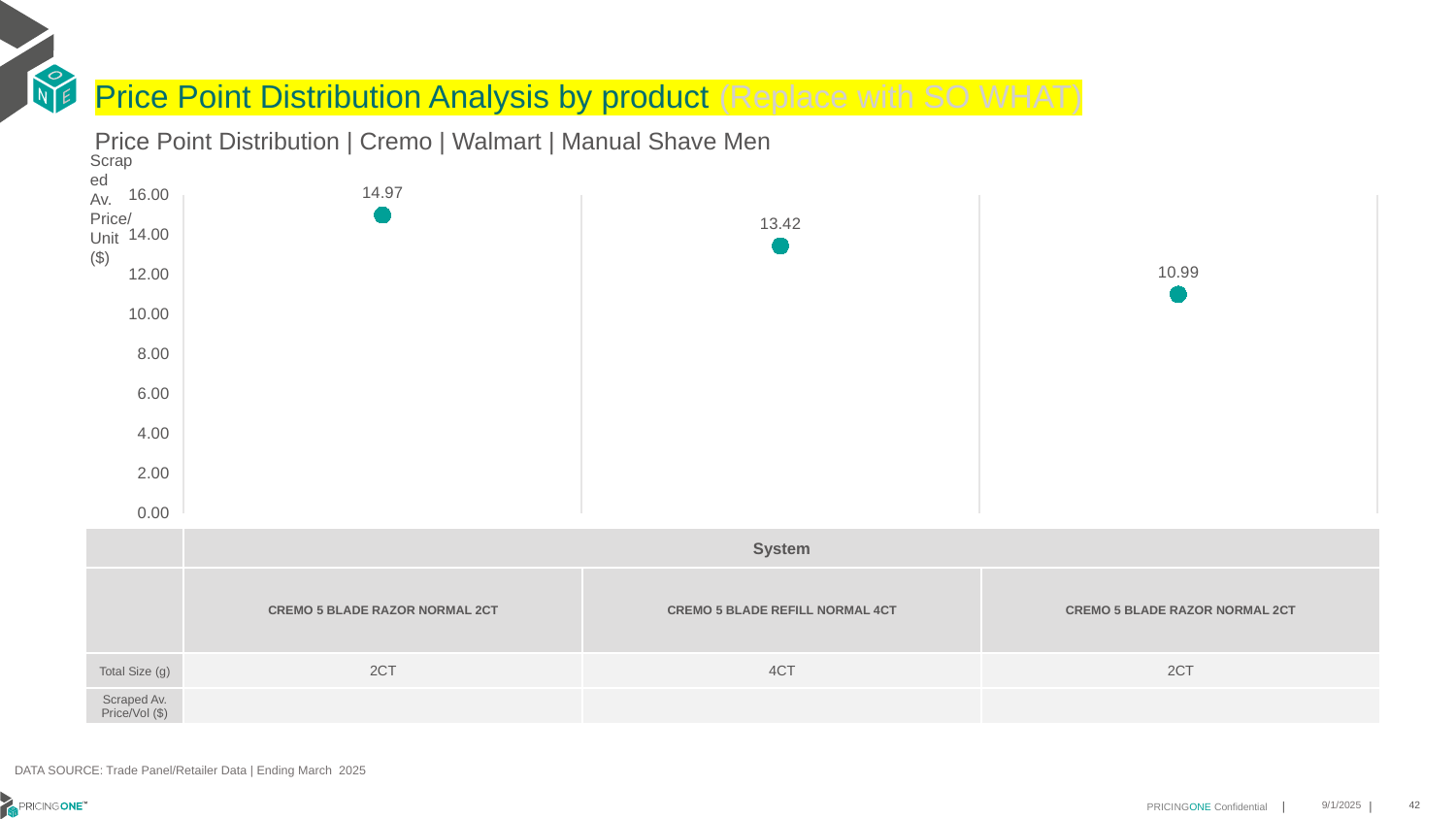

# Price Point Distribution Analysis by product (Replace with SO WHAT)
Price Point Distribution | Cremo | Walmart | Manual Shave Men
Scraped Av. Price/Unit ($)

### Chart

| Category | Scraped Av. Price/Unit |
|---|---|
| CREMO 5 BLADE RAZOR NORMAL 2CT | 14.97 |
| CREMO 5 BLADE REFILL NORMAL 4CT | 13.42 |
|  | System | System | System |
| --- | --- | --- | --- |
|  | CREMO 5 BLADE RAZOR NORMAL 2CT | CREMO 5 BLADE REFILL NORMAL 4CT | CREMO 5 BLADE RAZOR NORMAL 2CT |
| Total Size (g) | 2CT | 4CT | 2CT |
| Scraped Av. Price/Vol ($) |  |  |  |
DATA SOURCE: Trade Panel/Retailer Data | Ending March  2025
9/1/2025
42